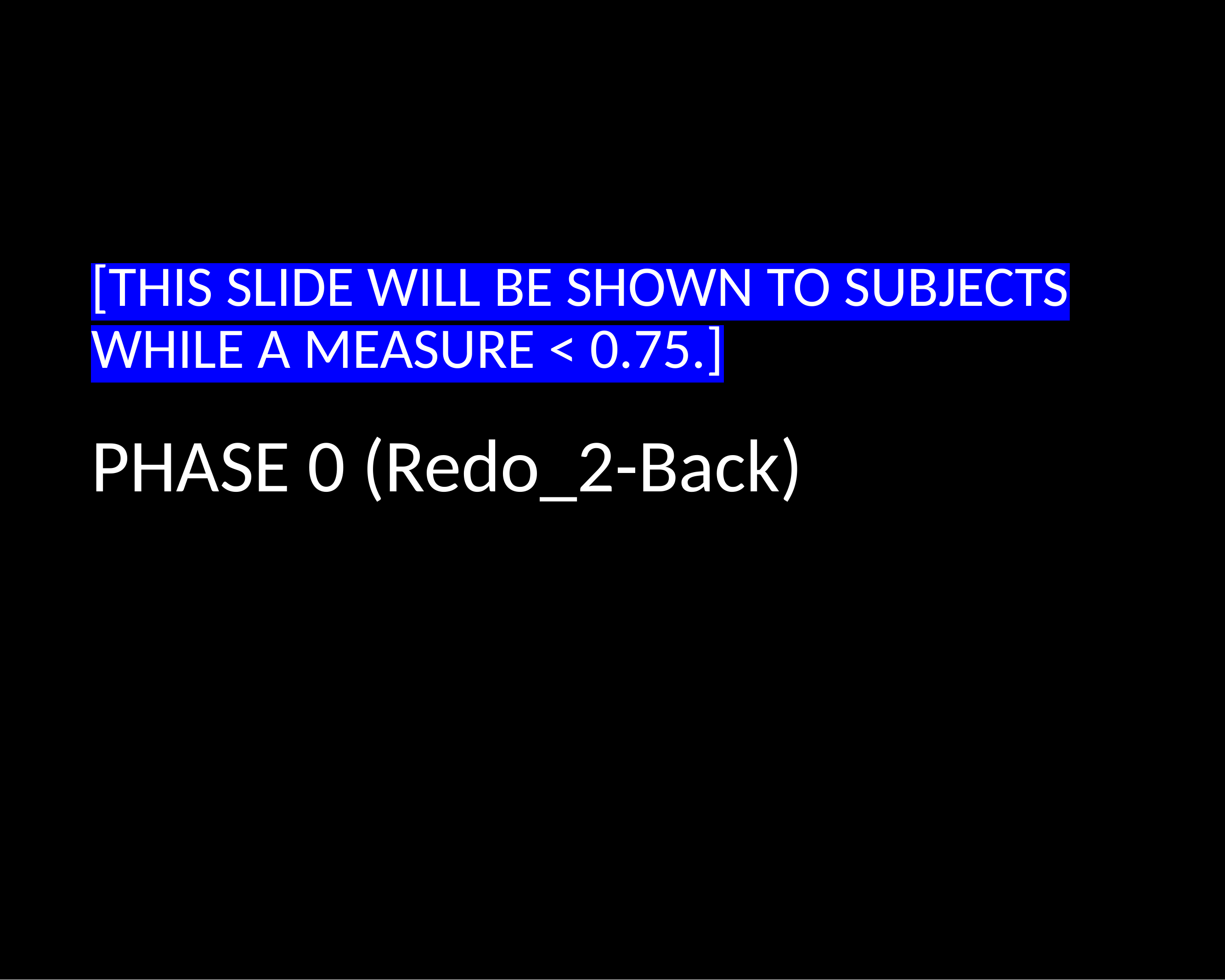

[THIS SLIDE WILL BE SHOWN TO SUBJECTS WHILE A MEASURE < 0.75.]
# PHASE 0 (Redo_2-Back)